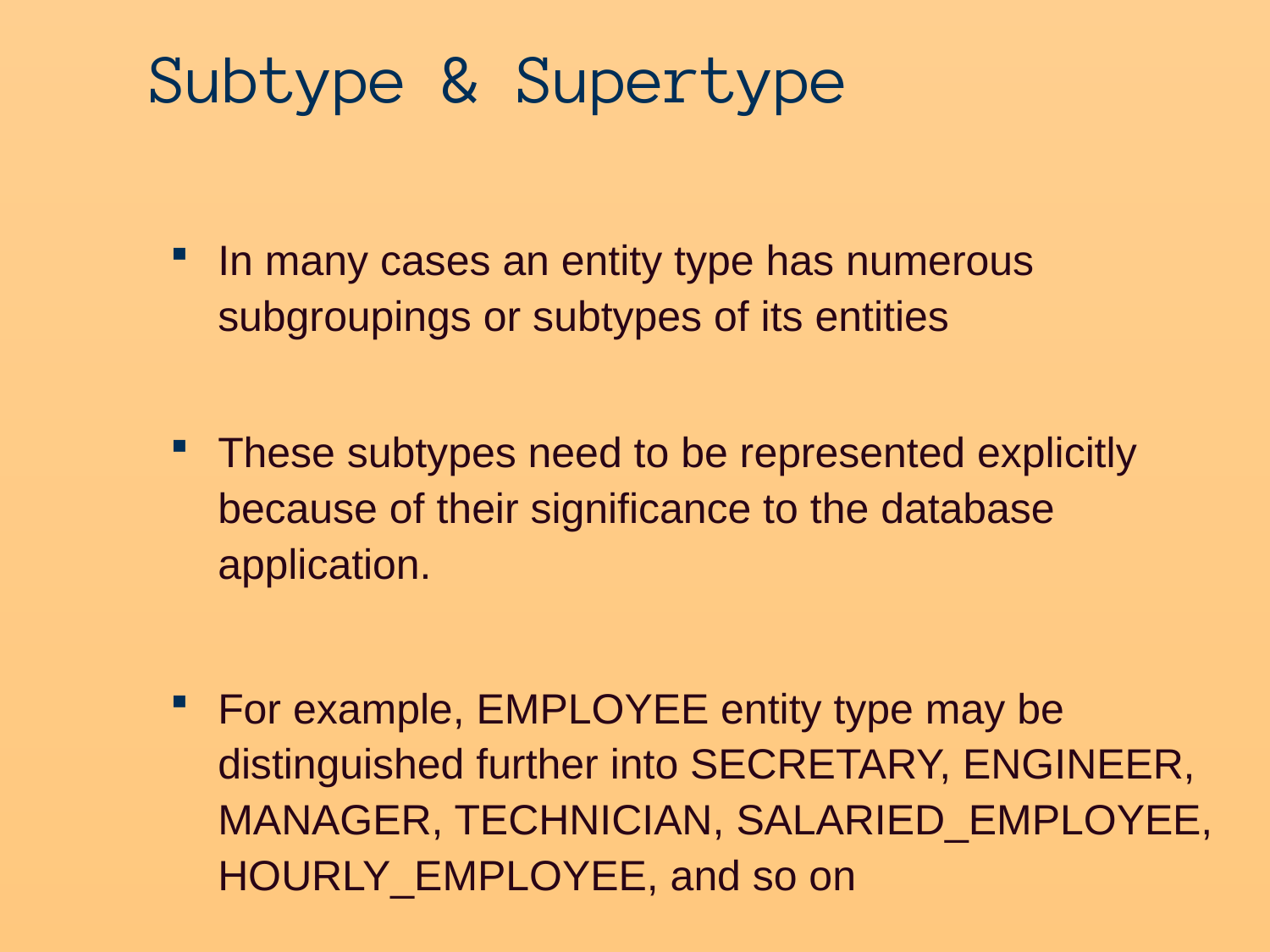

Subtype & Supertype
In many cases an entity type has numerous subgroupings or subtypes of its entities

These subtypes need to be represented explicitly because of their significance to the database application.

For example, EMPLOYEE entity type may be distinguished further into SECRETARY, ENGINEER, MANAGER, TECHNICIAN, SALARIED_EMPLOYEE, HOURLY_EMPLOYEE, and so on